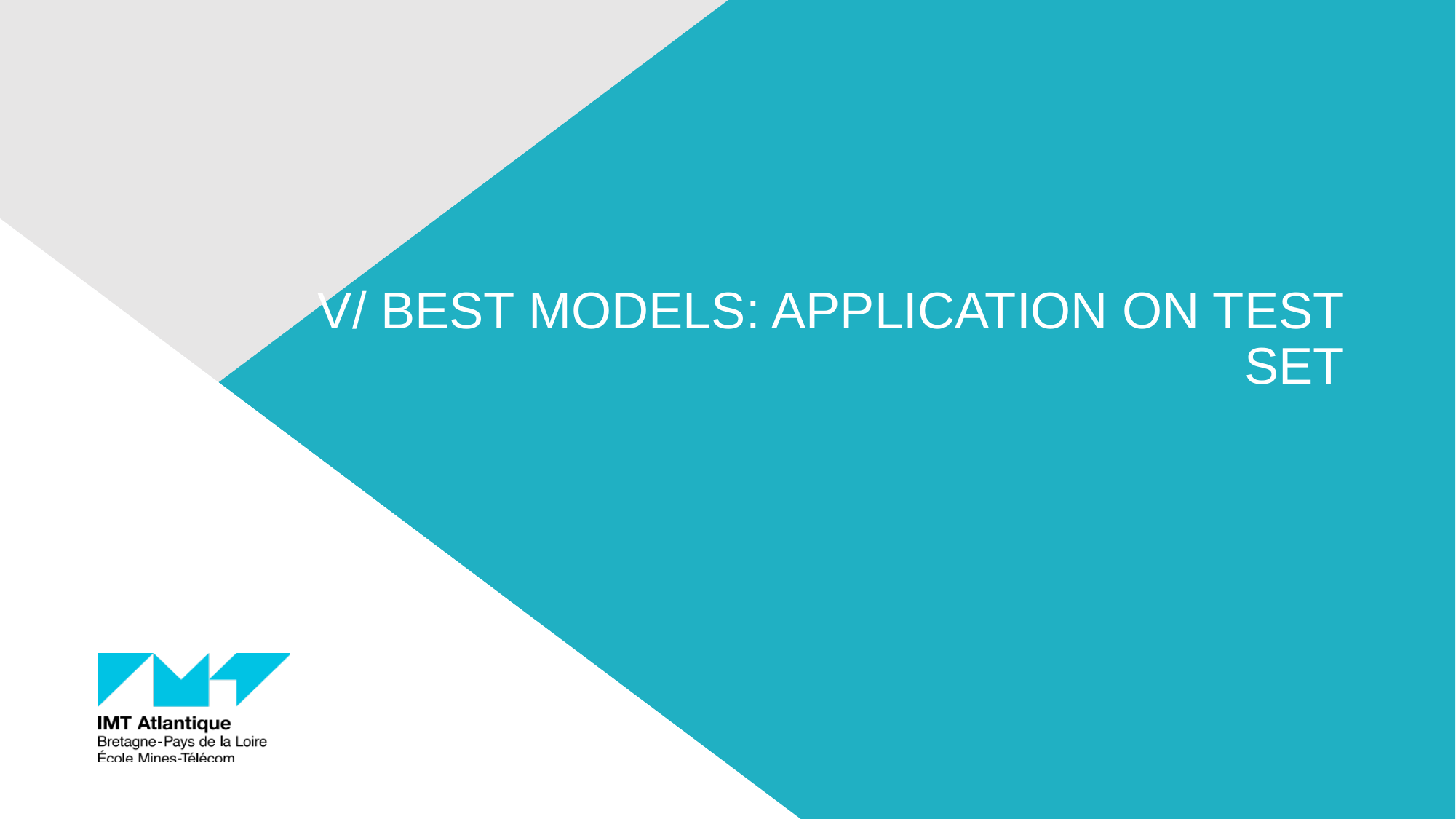

V/ Best Models: application on test set
10/02/2021
12
Titre de la présentation - menu « Insertion / En-tête et pied de page »